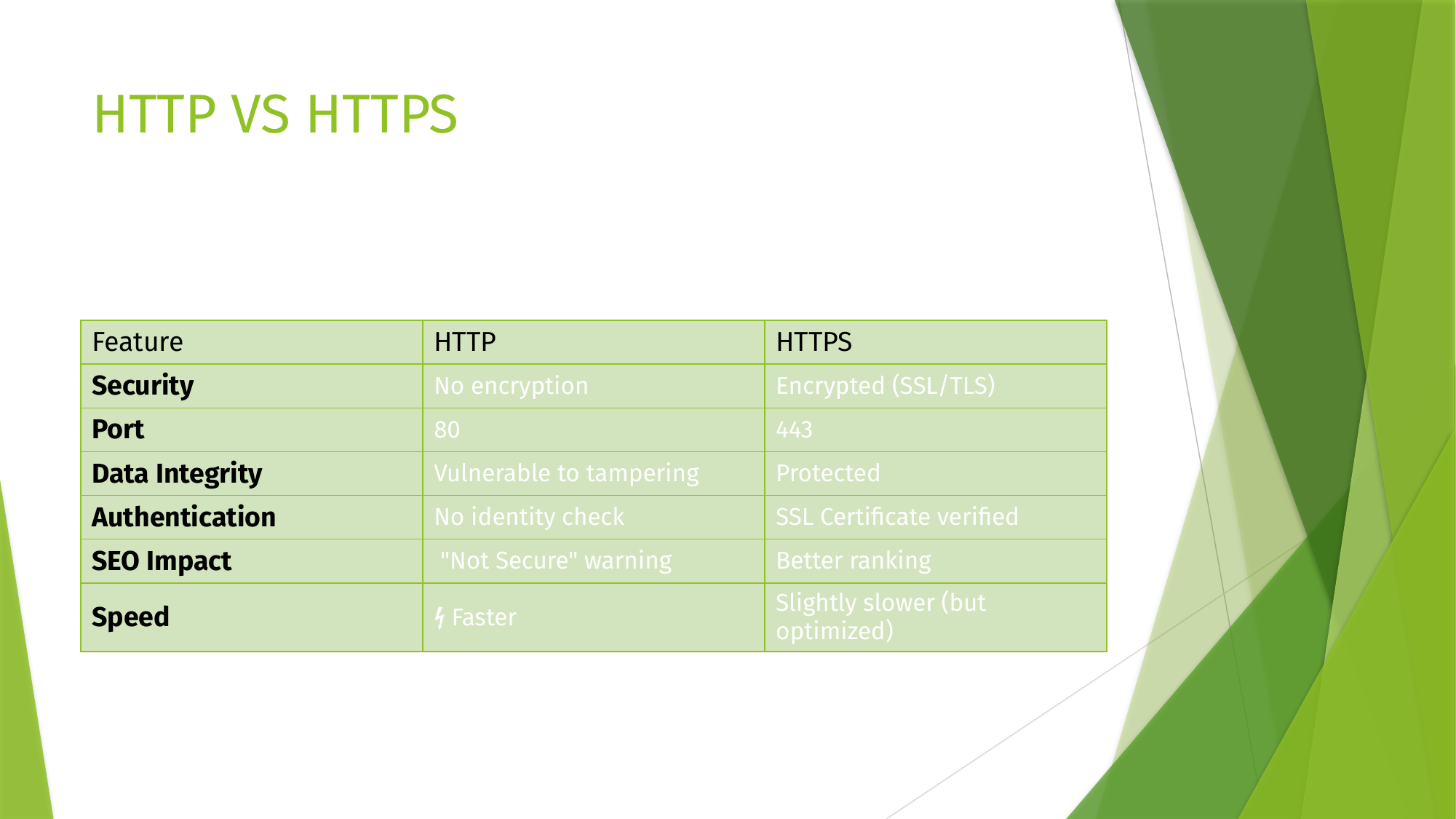

# HTTP VS HTTPS
| Feature | HTTP | HTTPS |
| --- | --- | --- |
| Security | No encryption | Encrypted (SSL/TLS) |
| Port | 80 | 443 |
| Data Integrity | Vulnerable to tampering | Protected |
| Authentication | No identity check | SSL Certificate verified |
| SEO Impact | "Not Secure" warning | Better ranking |
| Speed | ⚡ Faster | Slightly slower (but optimized) |